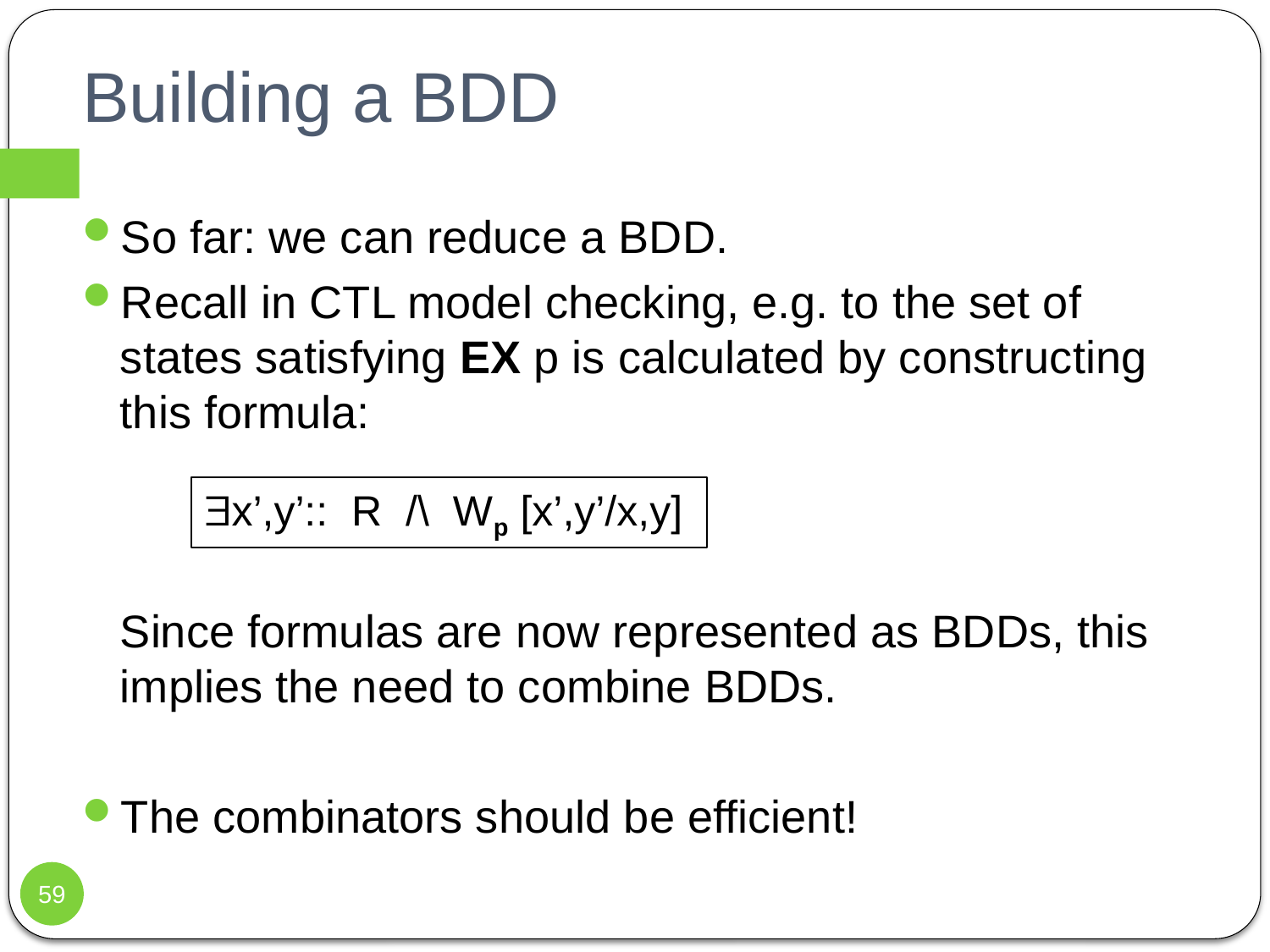

# Building a BDD
So far: we can reduce a BDD.
Recall in CTL model checking, e.g. to the set of states satisfying EX p is calculated by constructing this formula:
Since formulas are now represented as BDDs, this implies the need to combine BDDs.

The combinators should be efficient!
∃x’,y’::  R  /\  Wp [x’,y’/x,y]
59